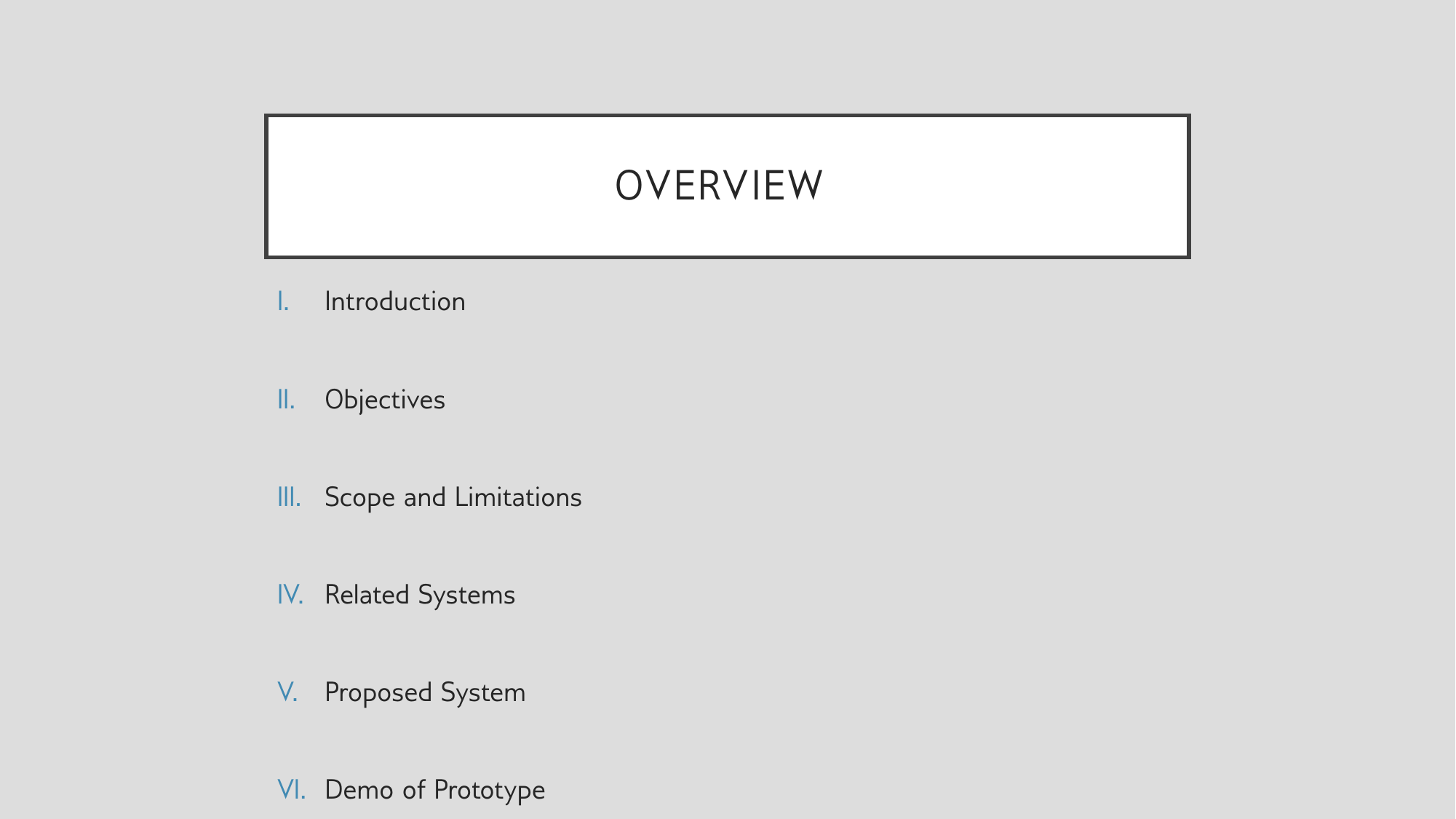

# Overview
Introduction

Objectives

Scope and Limitations

Related Systems

Proposed System

Demo of Prototype